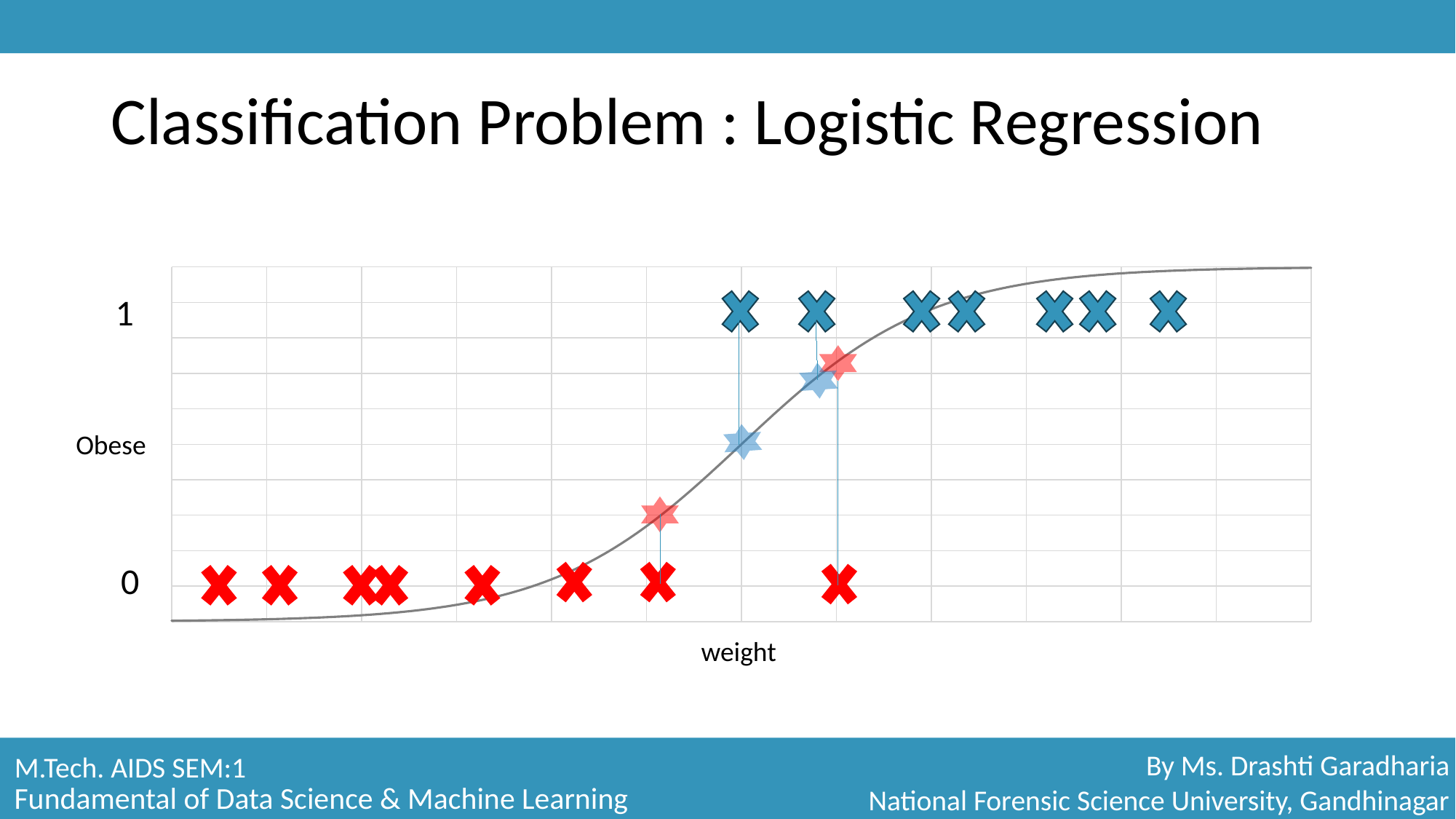

# Classification Problem : Logistic Regression

### Chart

| Category |  |
|---|---|

1

Obese

0

weight